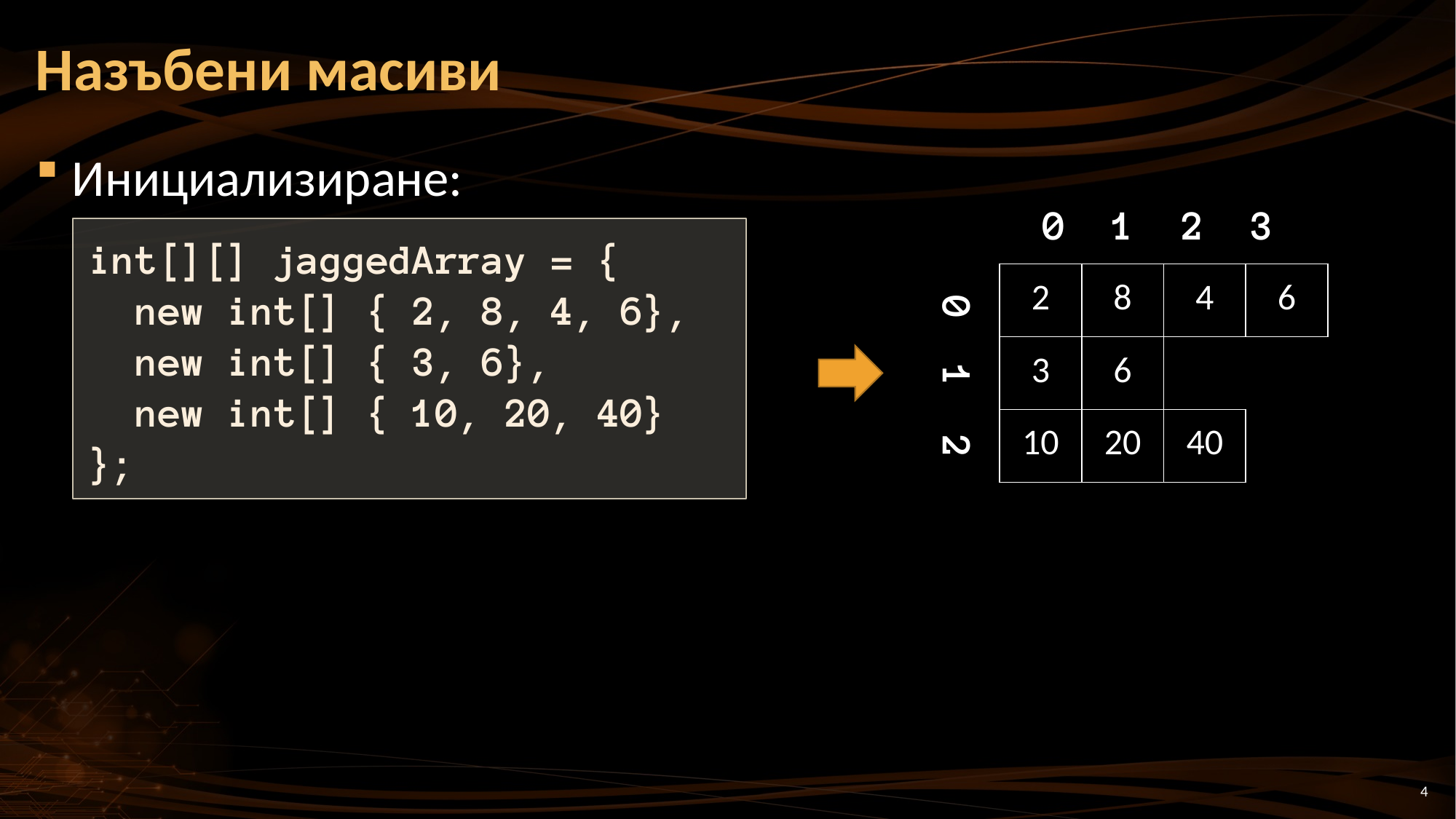

# Назъбени масиви
Инициализиране:

0  1  2  3
int[][] jaggedArray = {
  new int[] { 2, 8, 4, 6},
  new int[] { 3, 6},
  new int[] { 10, 20, 40}
};
| 2 | 8 | 4 | 6 |
| --- | --- | --- | --- |
| 3 | 6 |
| --- | --- |

0  1  2
| 10 | 20 | 40 |
| --- | --- | --- |
4